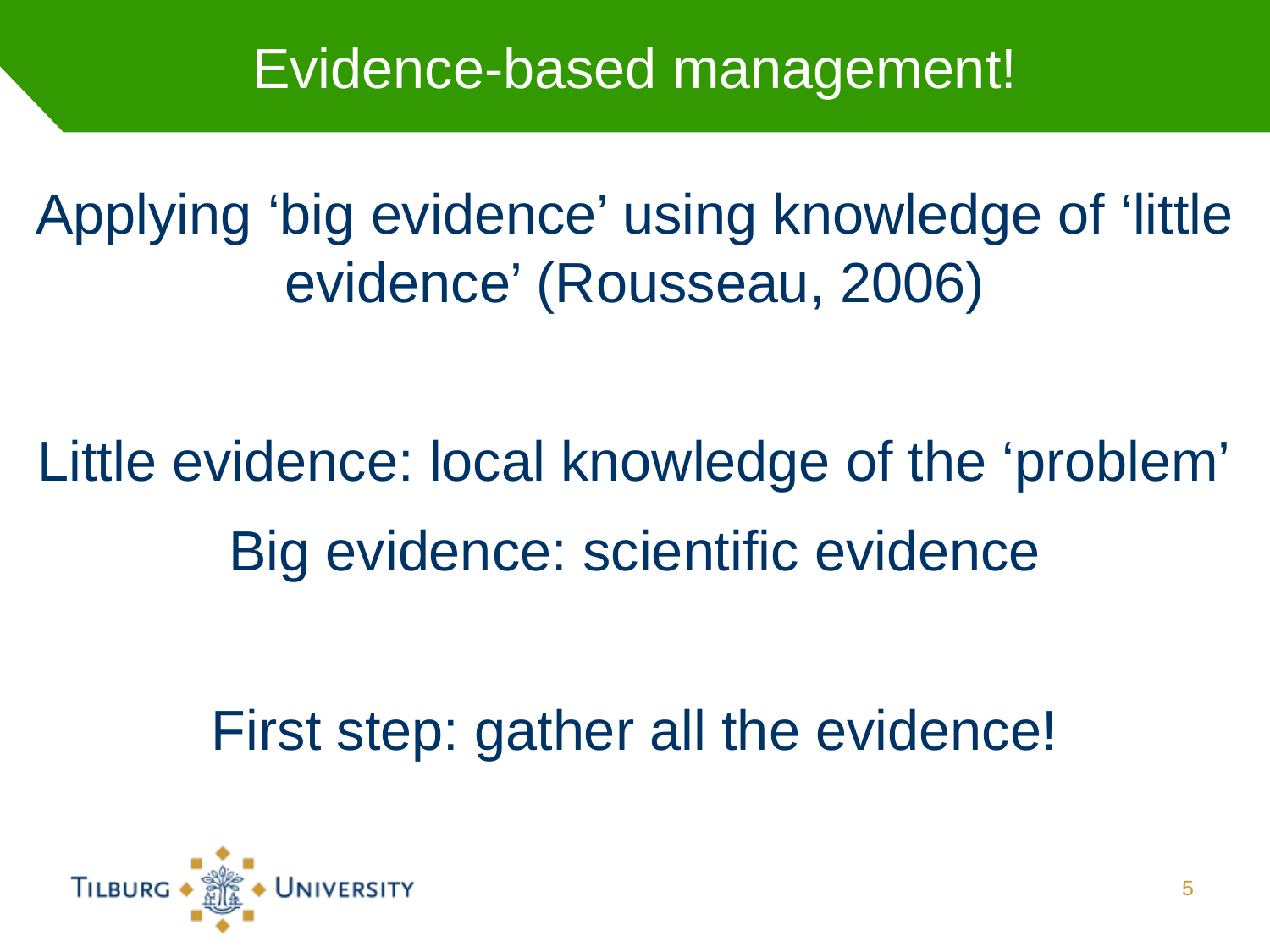

# Evidence-based management!
Applying ‘big evidence’ using knowledge of ‘little evidence’ (Rousseau, 2006)

Little evidence: local knowledge of the ‘problem’
Big evidence: scientific evidence

First step: gather all the evidence!

5